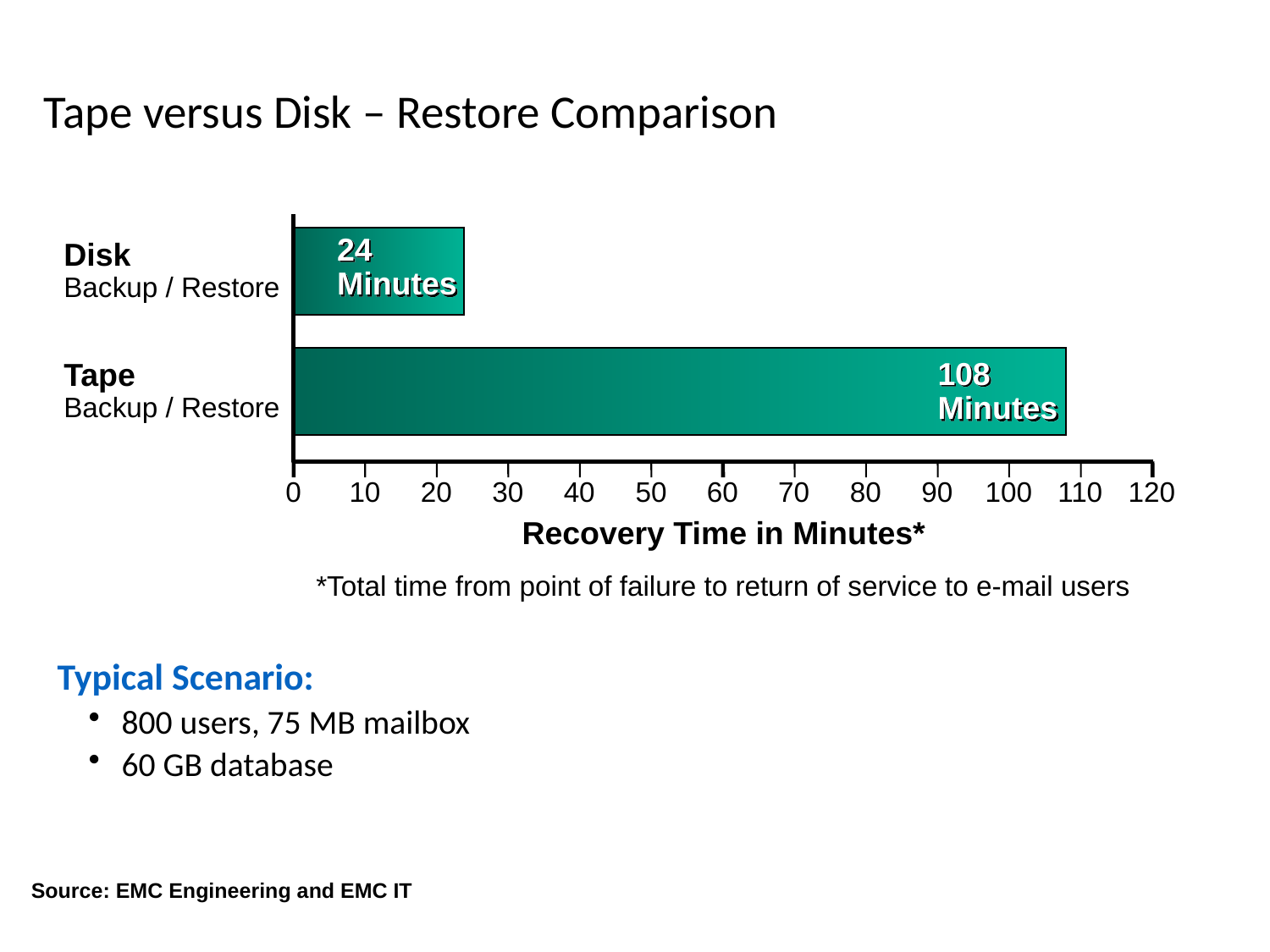

# Tape versus Disk – Restore Comparison

24
Minutes
Disk
Backup / Restore

108
Minutes
Tape
Backup / Restore

0
10
20
30
40
50
60
70
80
90
100
110
120
Recovery Time in Minutes*
*Total time from point of failure to return of service to e-mail users
Typical Scenario:
800 users, 75 MB mailbox
60 GB database
Source: EMC Engineering and EMC IT